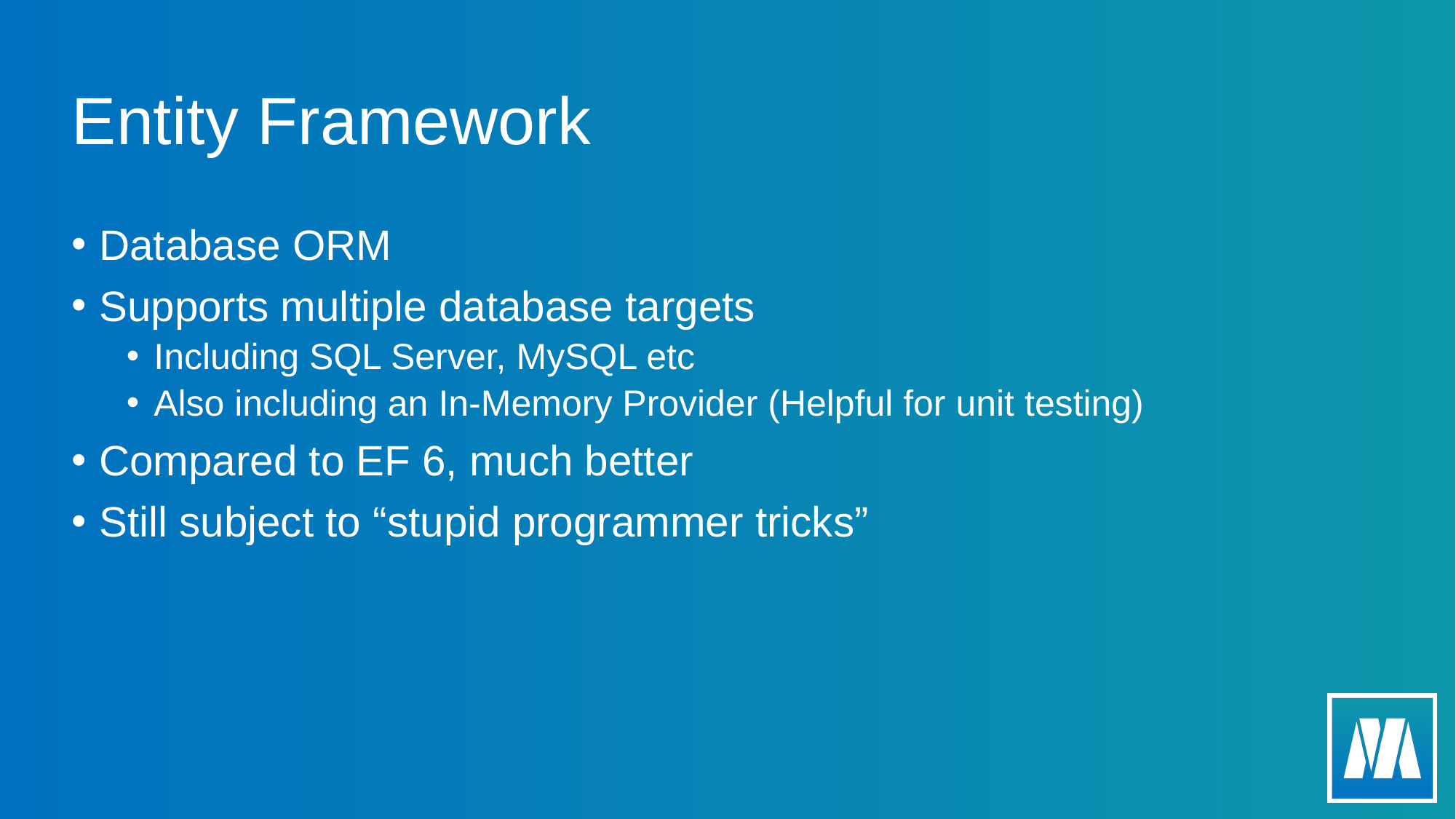

# Entity Framework
Database ORM
Supports multiple database targets
Including SQL Server, MySQL etc
Also including an In-Memory Provider (Helpful for unit testing)
Compared to EF 6, much better
Still subject to “stupid programmer tricks”